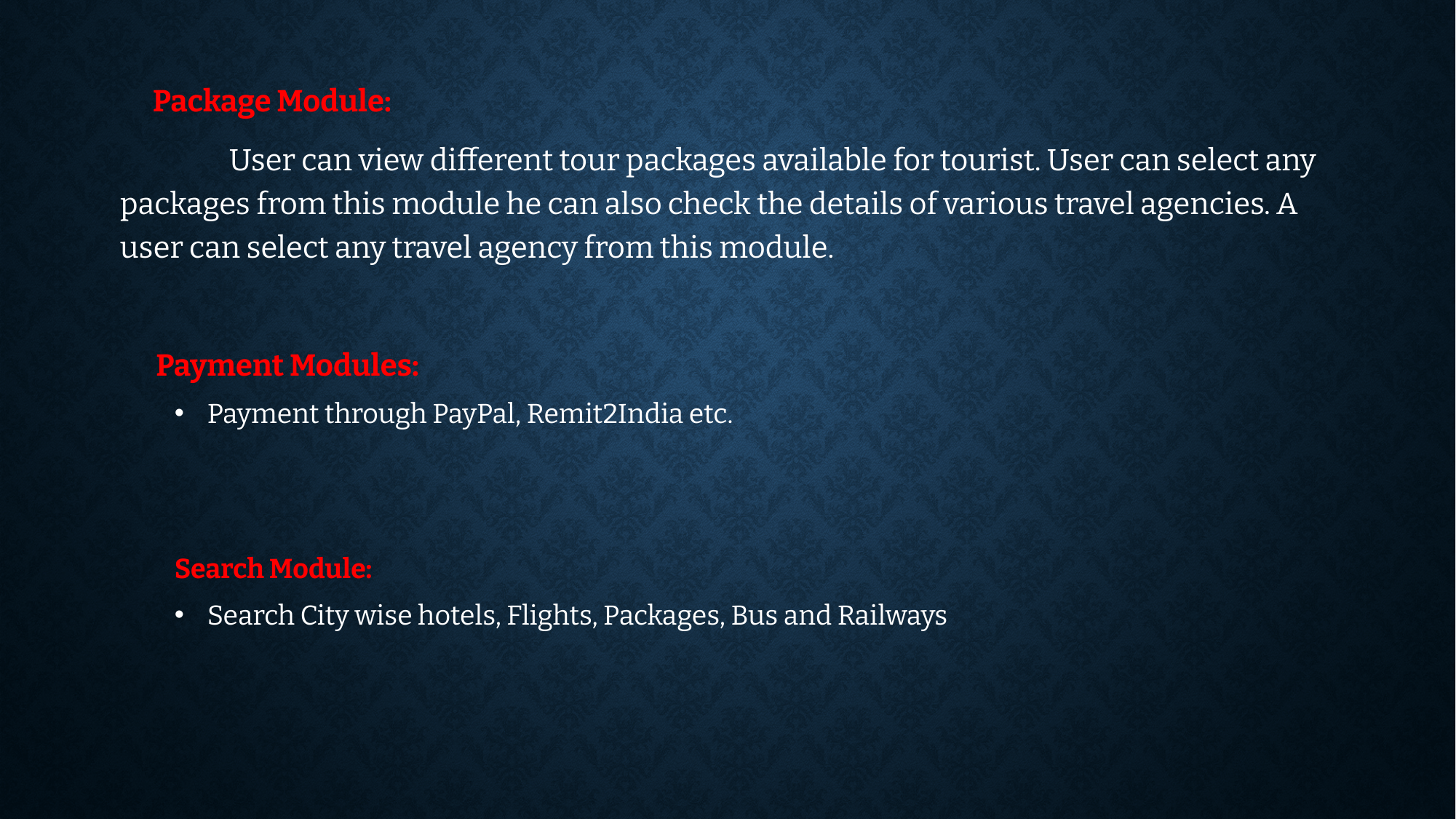

Package Module:
	User can view different tour packages available for tourist. User can select any packages from this module he can also check the details of various travel agencies. A user can select any travel agency from this module.

      Payment Modules:
 Payment through PayPal, Remit2India etc.

Search Module:
 Search City wise hotels, Flights, Packages, Bus and Railways